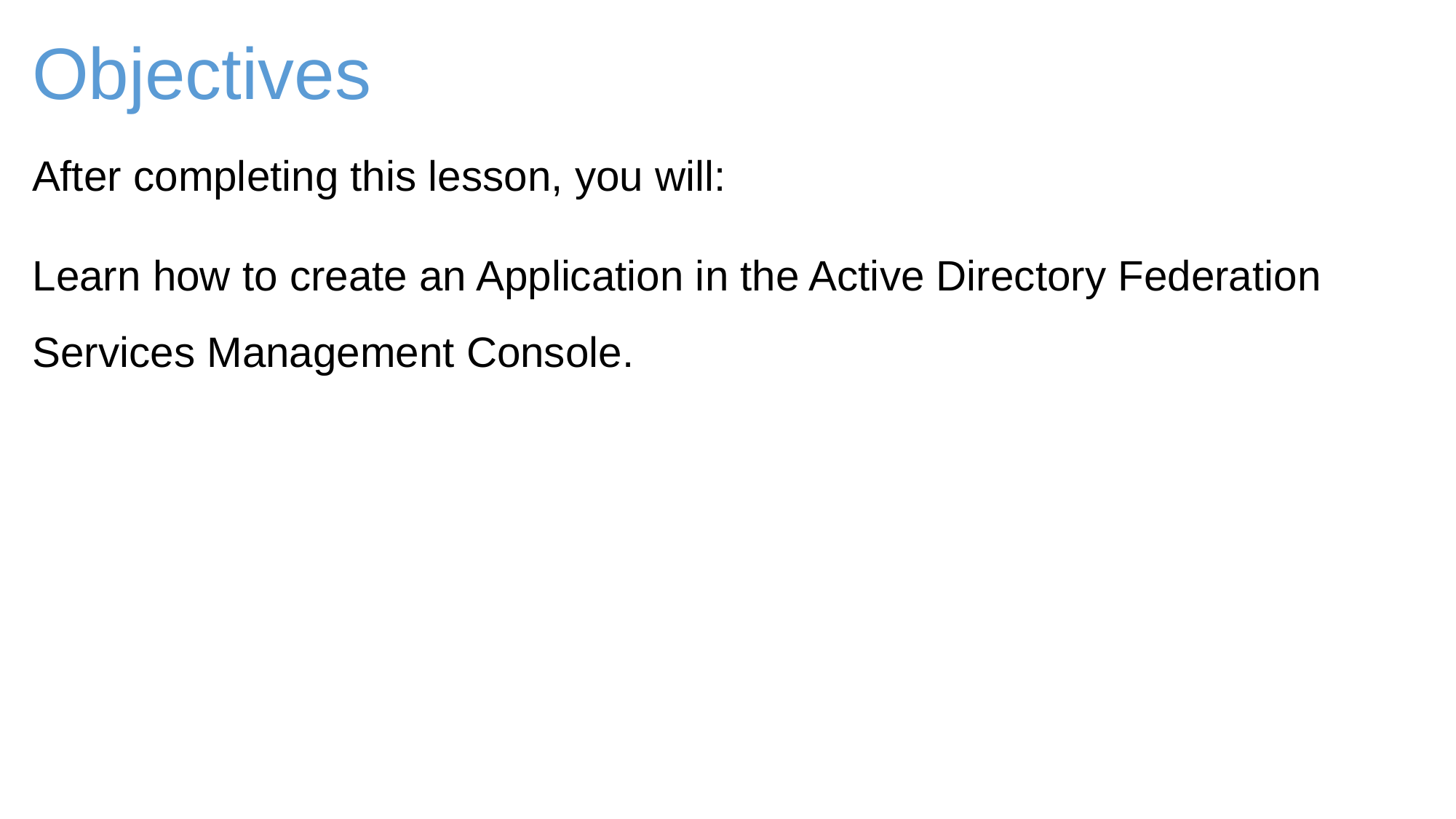

Learn how to create an Application in the Active Directory Federation Services Management Console.